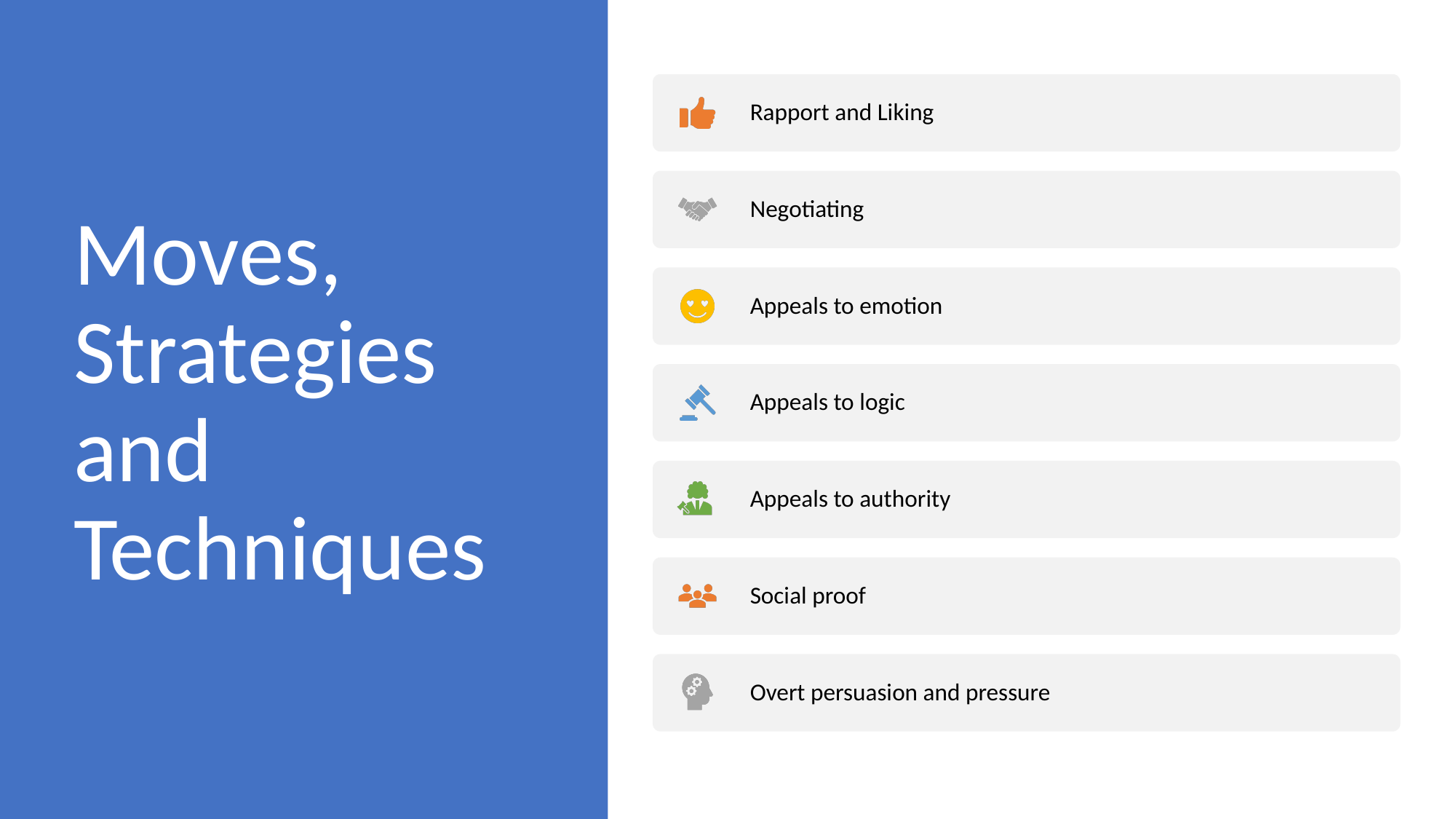

# Moves, Strategies and Techniques
Rapport and Liking
Negotiating
Appeals to emotion
Appeals to logic
Appeals to authority
Social proof
Overt persuasion and pressure